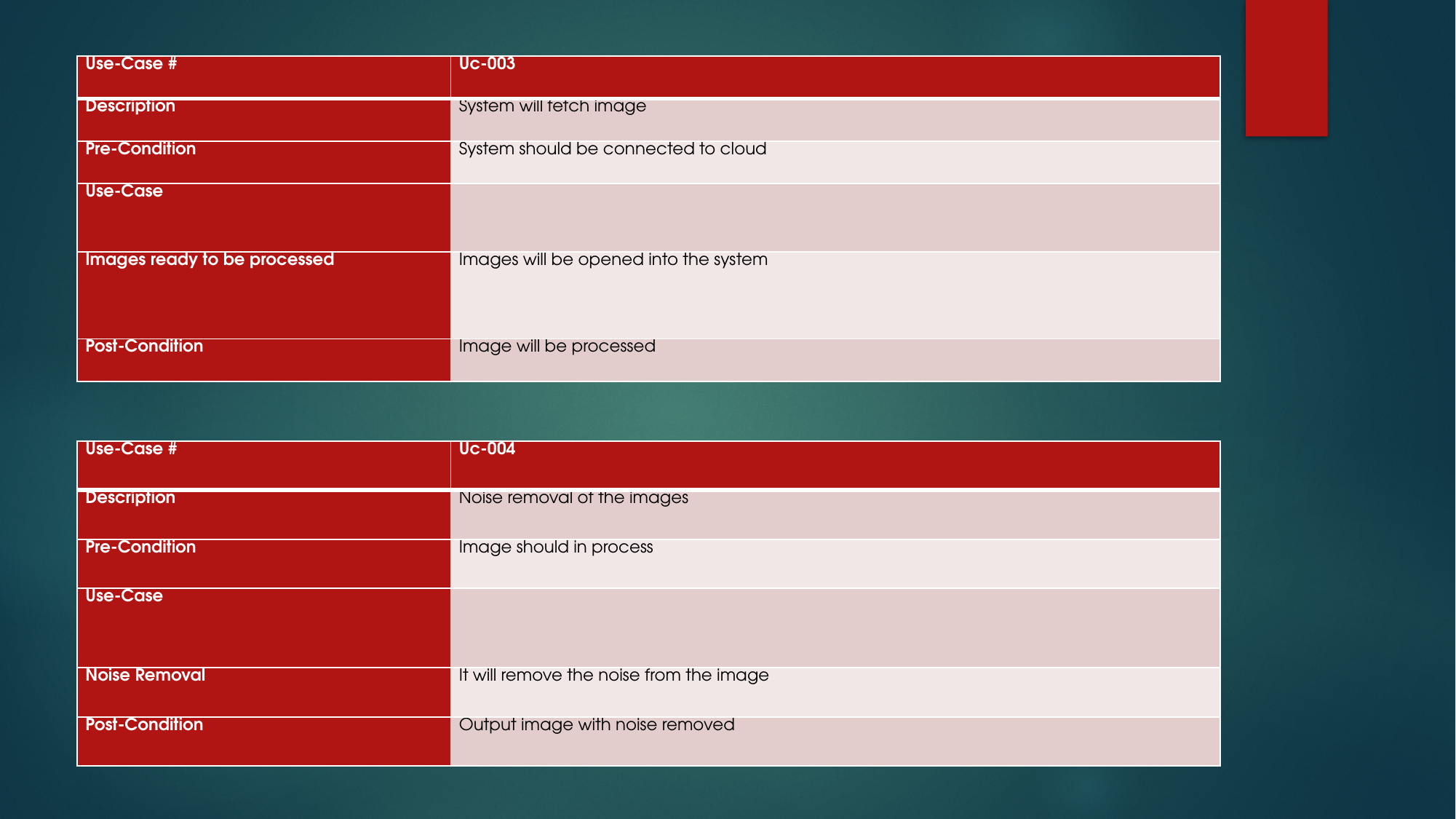

#
| Use-Case # | Uc-003 |
| --- | --- |
| Description | System will fetch image |
| Pre-Condition | System should be connected to cloud |
| Use-Case |  |
| Images ready to be processed | Images will be opened into the system |
| Post-Condition | Image will be processed |
| Use-Case # | Uc-004 |
| --- | --- |
| Description | Noise removal of the images |
| Pre-Condition | Image should in process |
| Use-Case |  |
| Noise Removal | It will remove the noise from the image |
| Post-Condition | Output image with noise removed |